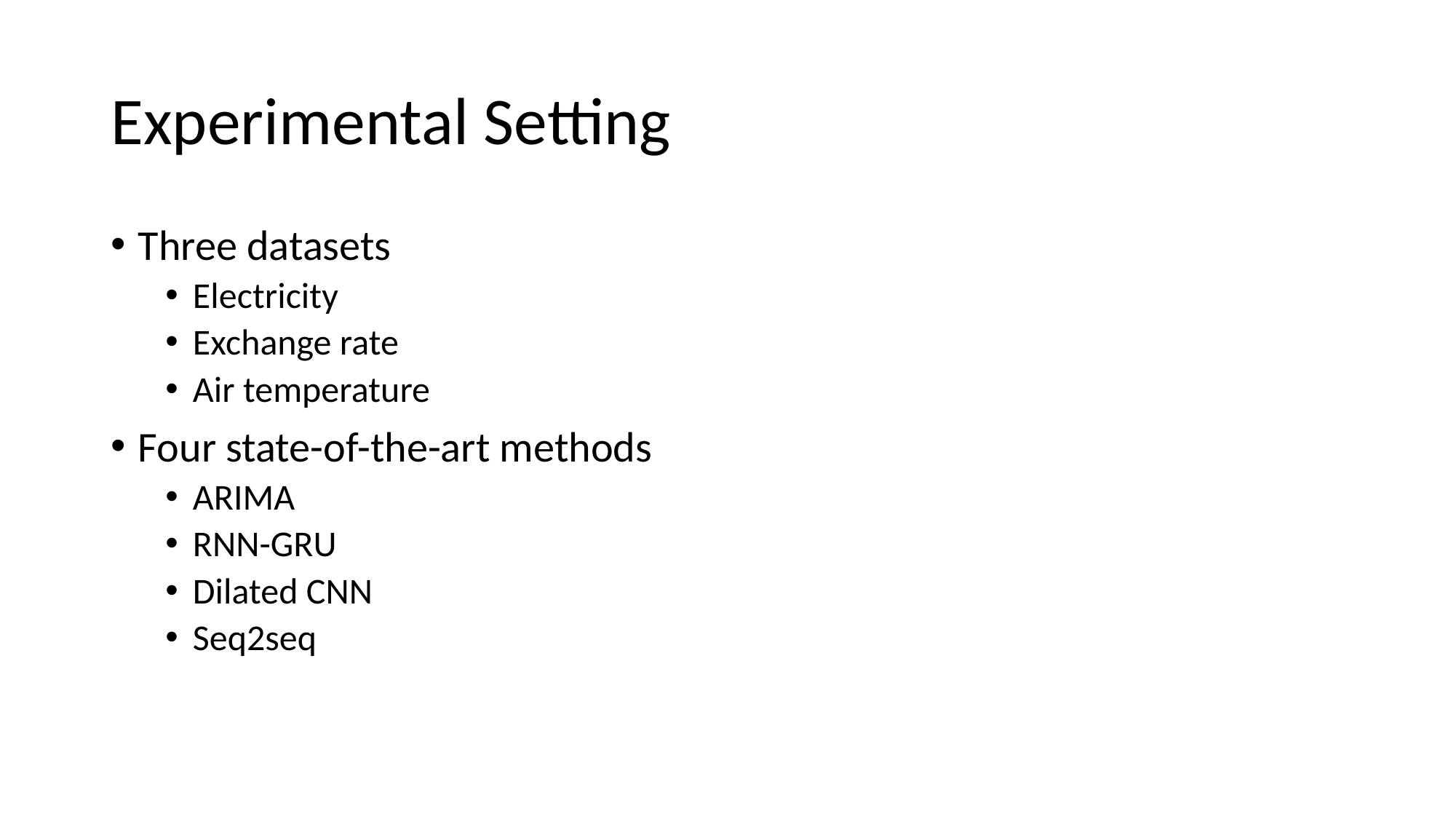

# Experimental Setting
Three datasets
Electricity
Exchange rate
Air temperature
Four state-of-the-art methods
ARIMA
RNN-GRU
Dilated CNN
Seq2seq